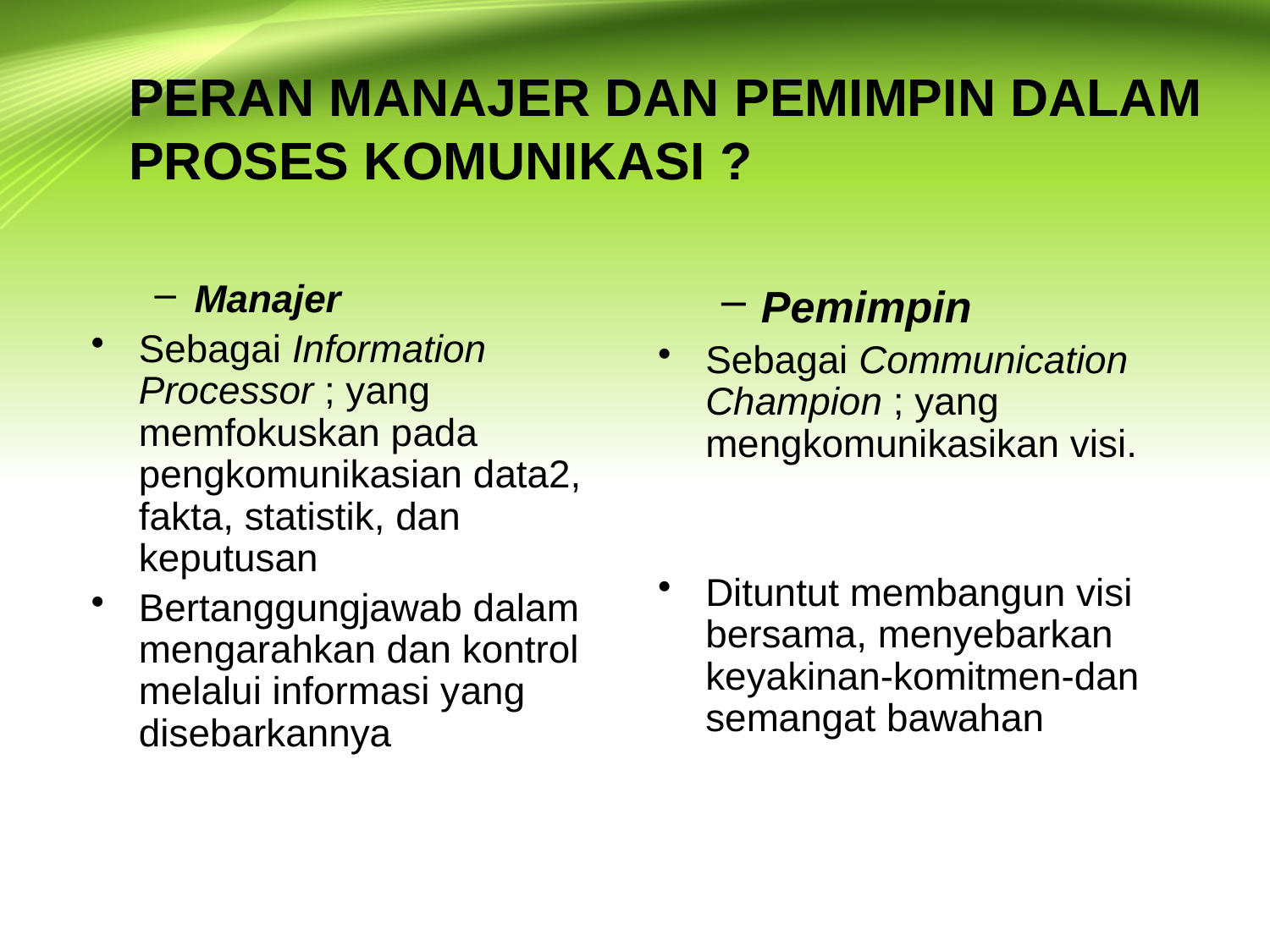

# PERAN MANAJER DAN PEMIMPIN DALAM PROSES KOMUNIKASI ?
Manajer
Sebagai Information Processor ; yang memfokuskan pada pengkomunikasian data2, fakta, statistik, dan keputusan
Bertanggungjawab dalam mengarahkan dan kontrol melalui informasi yang disebarkannya
Pemimpin
Sebagai Communication Champion ; yang mengkomunikasikan visi.

Dituntut membangun visi bersama, menyebarkan keyakinan-komitmen-dan semangat bawahan